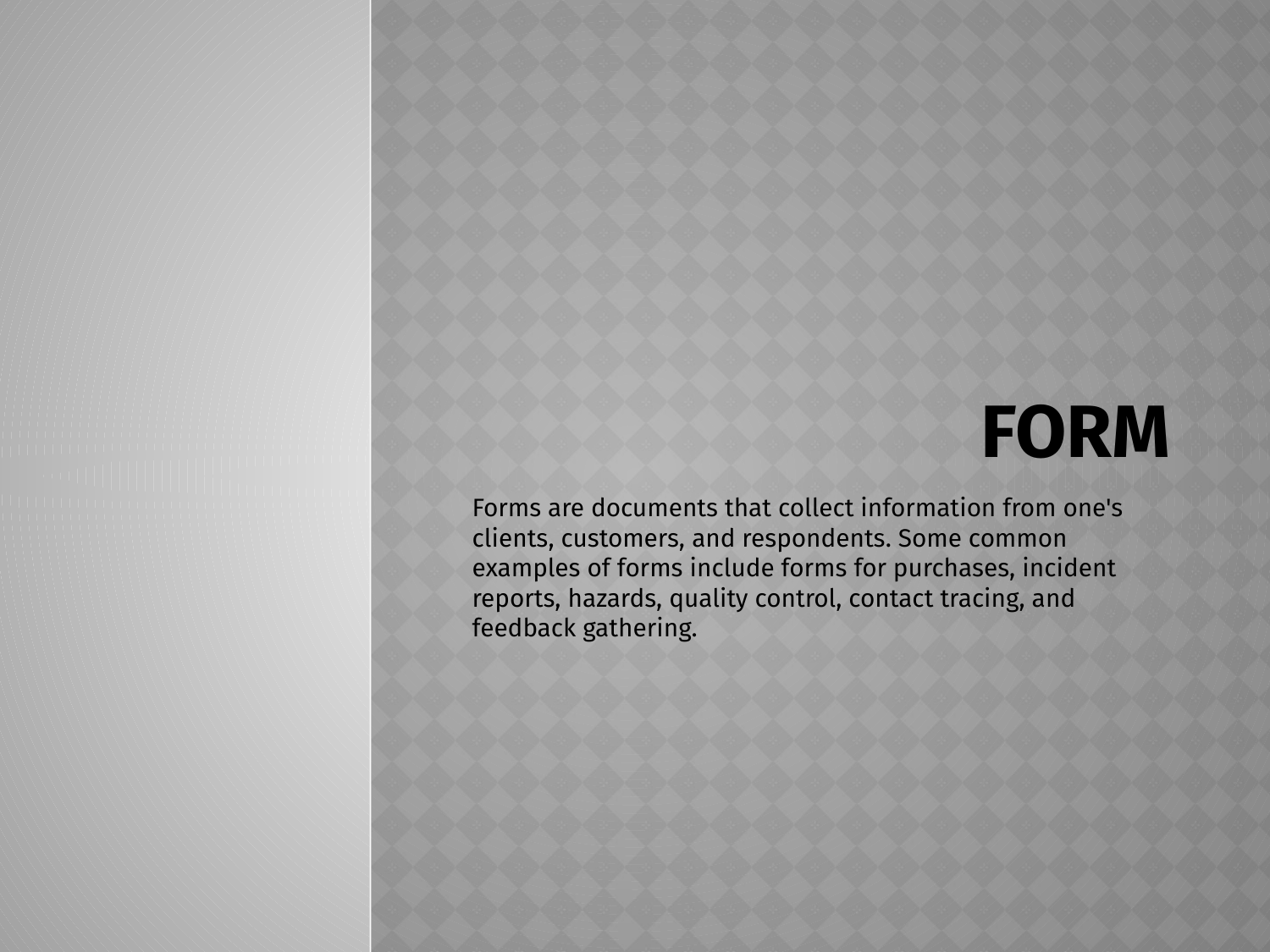

# Form
Forms are documents that collect information from one's clients, customers, and respondents. Some common examples of forms include forms for purchases, incident reports, hazards, quality control, contact tracing, and feedback gathering.